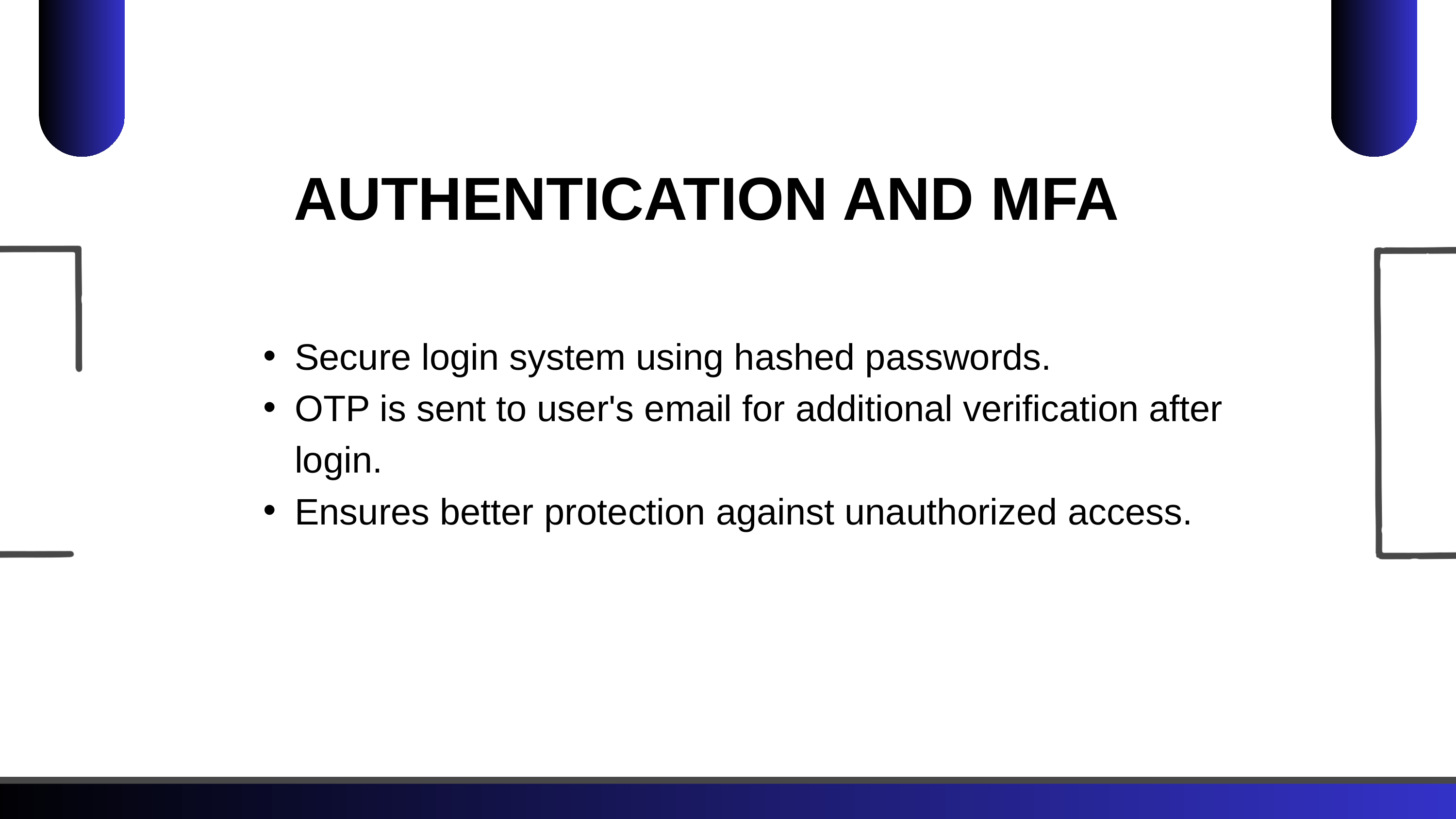

AUTHENTICATION AND MFA

Secure login system using hashed passwords.
OTP is sent to user's email for additional verification after login.
Ensures better protection against unauthorized access.